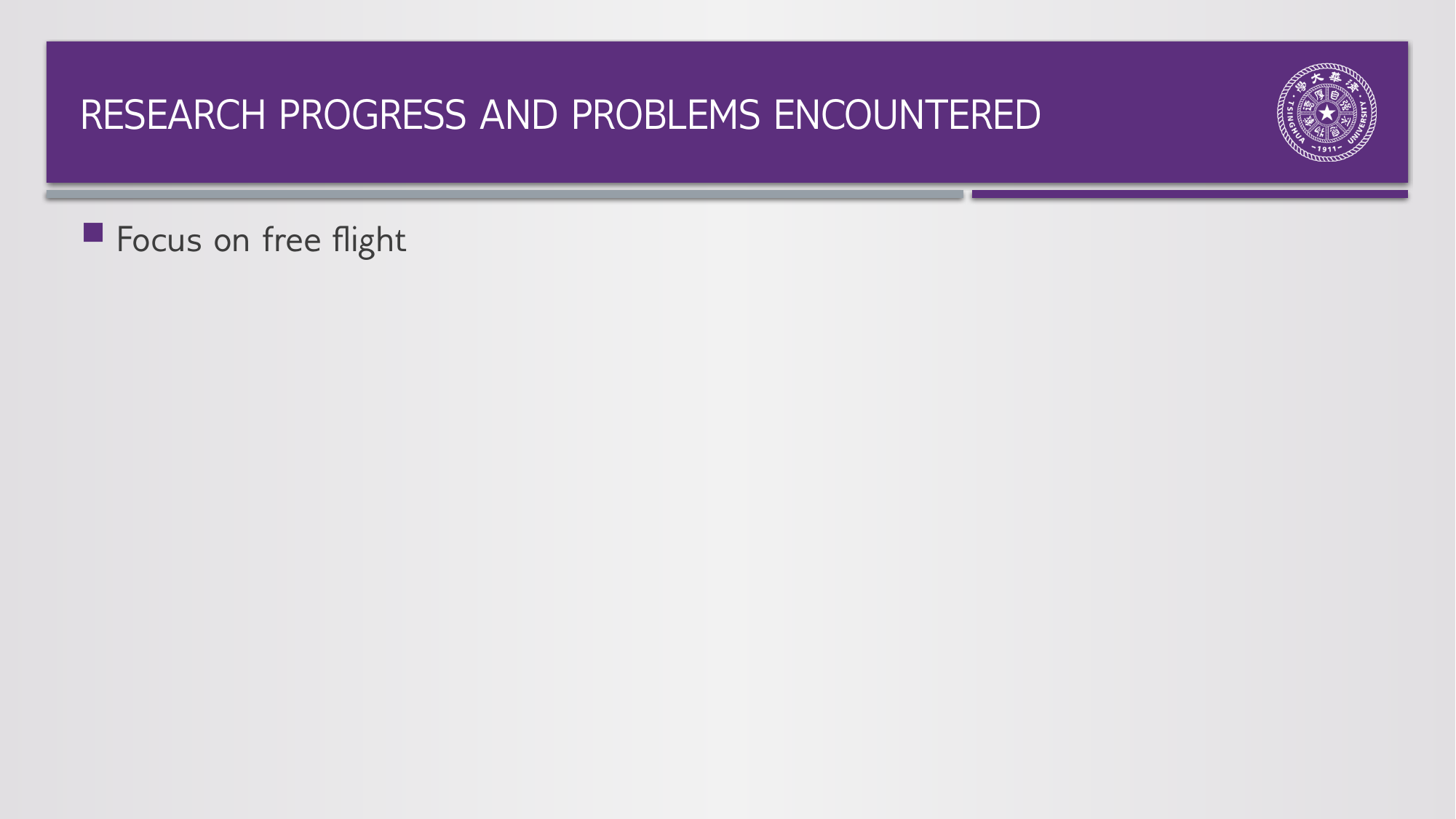

# Research progress and problems encountered

Focus on free flight